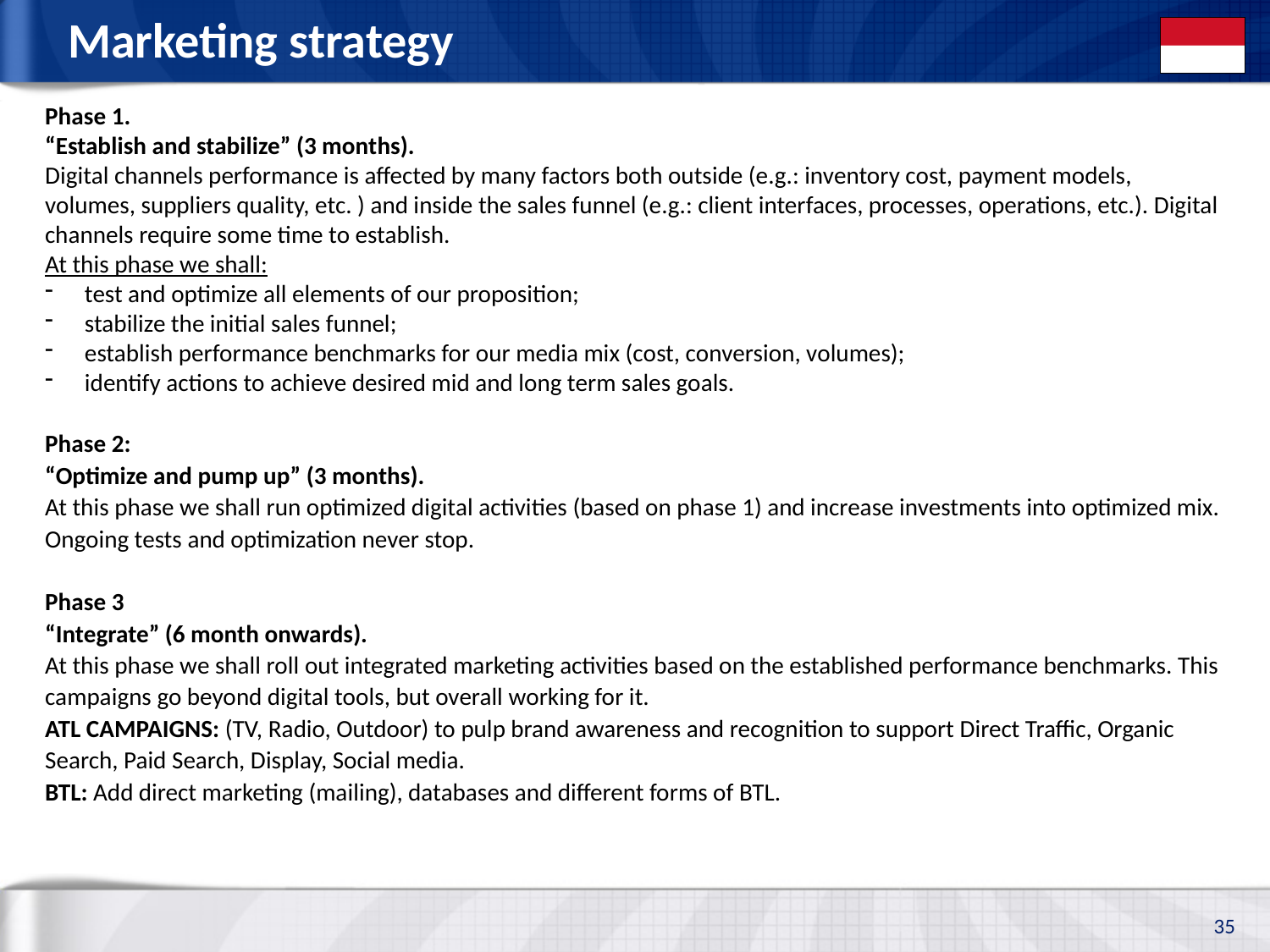

# Marketing strategy
Phase 1.
“Establish and stabilize” (3 months).
Digital channels performance is affected by many factors both outside (e.g.: inventory cost, payment models, volumes, suppliers quality, etc. ) and inside the sales funnel (e.g.: client interfaces, processes, operations, etc.). Digital channels require some time to establish.
At this phase we shall:
test and optimize all elements of our proposition;
stabilize the initial sales funnel;
establish performance benchmarks for our media mix (cost, conversion, volumes);
identify actions to achieve desired mid and long term sales goals.

Phase 2:
“Optimize and pump up” (3 months).
At this phase we shall run optimized digital activities (based on phase 1) and increase investments into optimized mix. Ongoing tests and optimization never stop.

Phase 3
“Integrate” (6 month onwards).
At this phase we shall roll out integrated marketing activities based on the established performance benchmarks. This campaigns go beyond digital tools, but overall working for it.
ATL CAMPAIGNS: (TV, Radio, Outdoor) to pulp brand awareness and recognition to support Direct Traffic, Organic Search, Paid Search, Display, Social media.
BTL: Add direct marketing (mailing), databases and different forms of BTL.
35